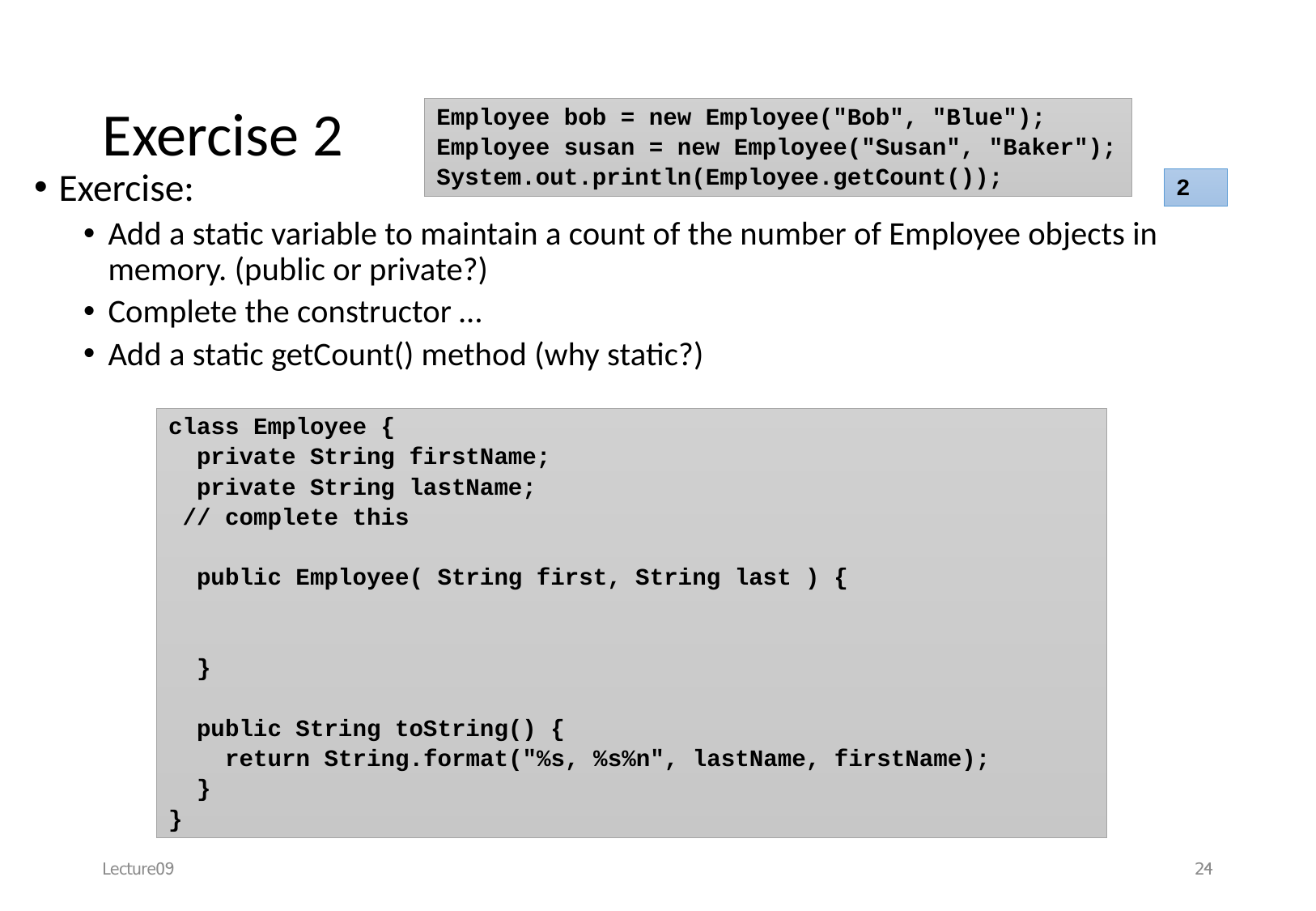

# Exercise 2
Employee bob = new Employee("Bob", "Blue");
Employee susan = new Employee("Susan", "Baker");
System.out.println(Employee.getCount());
Exercise:
Add a static variable to maintain a count of the number of Employee objects in memory. (public or private?)
Complete the constructor …
Add a static getCount() method (why static?)

2
class Employee {
  private String firstName;
  private String lastName;
 // complete this

  public Employee( String first, String last ) {

  }

  public String toString() {
    return String.format("%s, %s%n", lastName, firstName);
  }
}
Lecture09
24